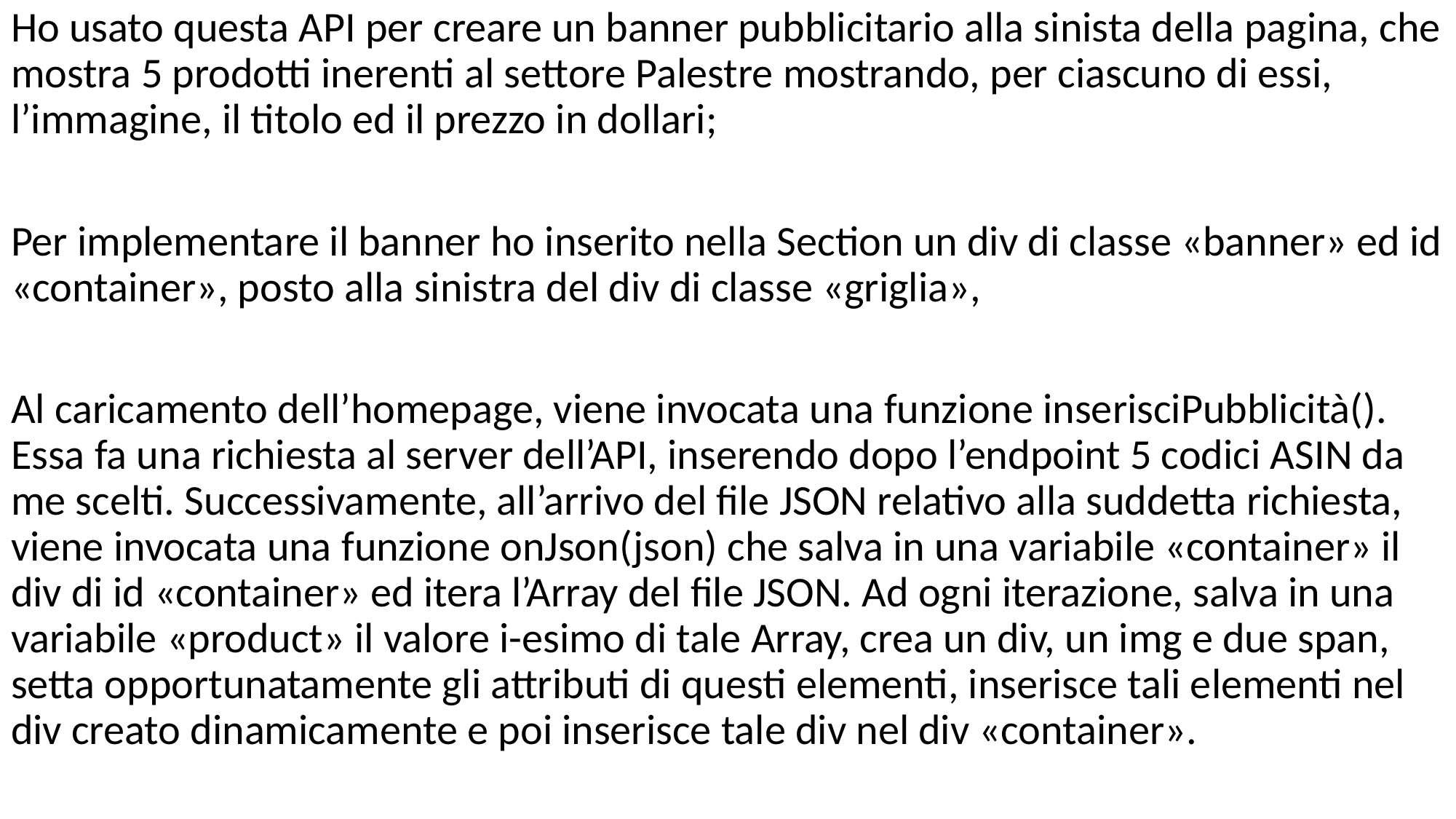

Ho usato questa API per creare un banner pubblicitario alla sinista della pagina, che mostra 5 prodotti inerenti al settore Palestre mostrando, per ciascuno di essi, l’immagine, il titolo ed il prezzo in dollari;

Per implementare il banner ho inserito nella Section un div di classe «banner» ed id «container», posto alla sinistra del div di classe «griglia»,

Al caricamento dell’homepage, viene invocata una funzione inserisciPubblicità(). Essa fa una richiesta al server dell’API, inserendo dopo l’endpoint 5 codici ASIN da me scelti. Successivamente, all’arrivo del file JSON relativo alla suddetta richiesta, viene invocata una funzione onJson(json) che salva in una variabile «container» il div di id «container» ed itera l’Array del file JSON. Ad ogni iterazione, salva in una variabile «product» il valore i-esimo di tale Array, crea un div, un img e due span, setta opportunatamente gli attributi di questi elementi, inserisce tali elementi nel div creato dinamicamente e poi inserisce tale div nel div «container».